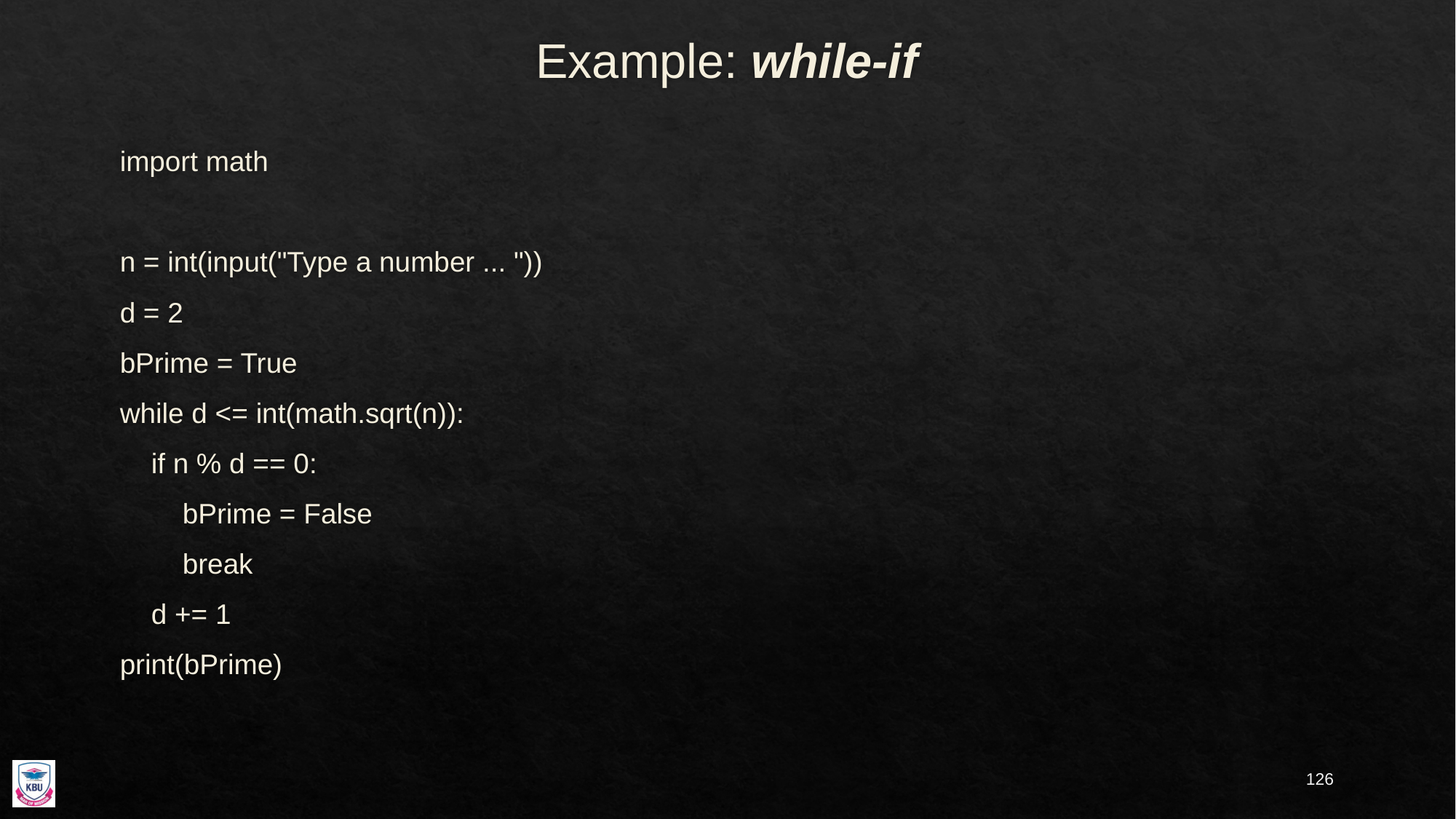

# Example: while-if
import math

n = int(input("Type a number ... "))
d = 2
bPrime = True
while d <= int(math.sqrt(n)):
    if n % d == 0:
        bPrime = False
        break
    d += 1
print(bPrime)
126